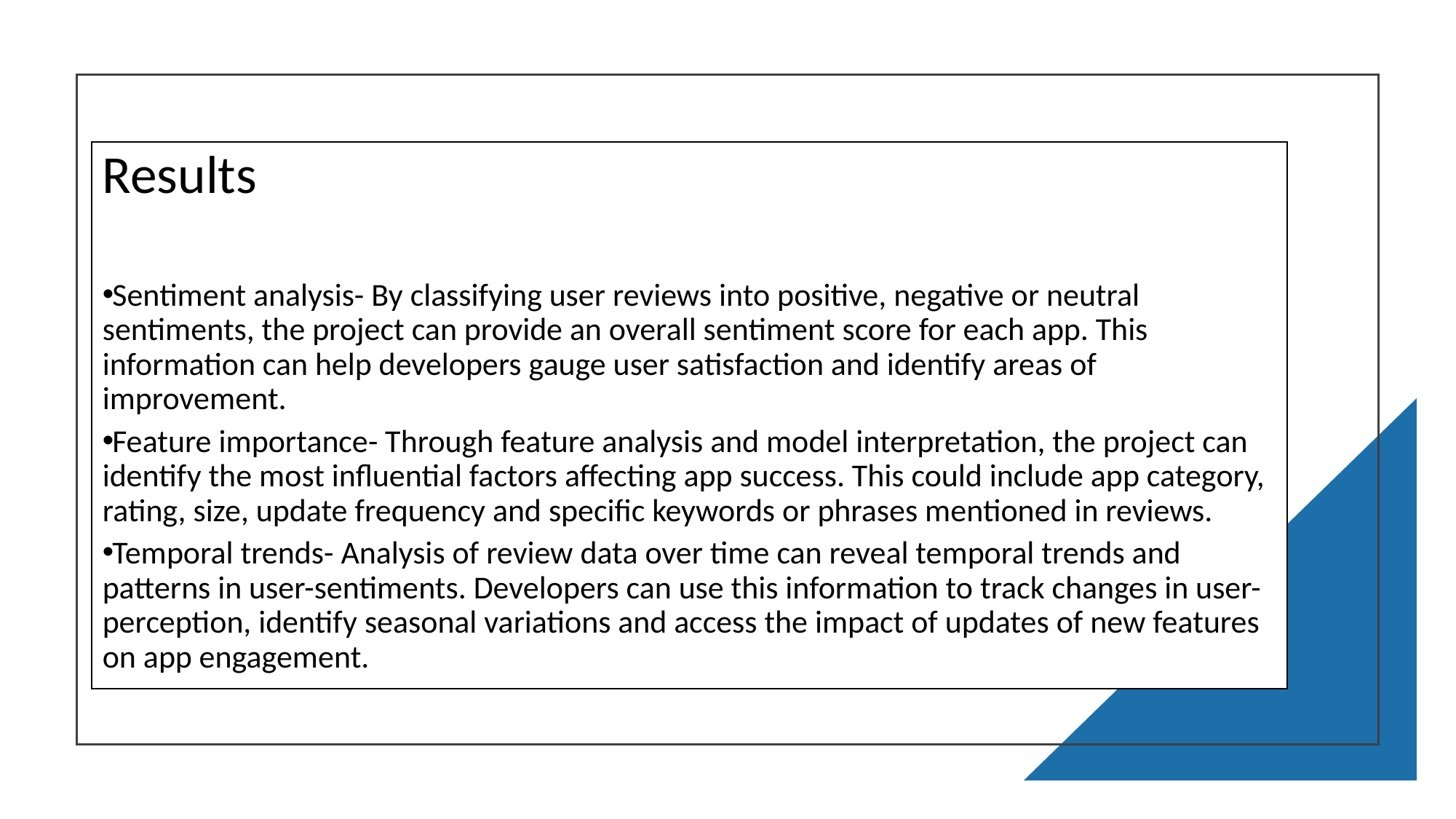

Results

Sentiment analysis- By classifying user reviews into positive, negative or neutral sentiments, the project can provide an overall sentiment score for each app. This information can help developers gauge user satisfaction and identify areas of improvement.
Feature importance- Through feature analysis and model interpretation, the project can identify the most influential factors affecting app success. This could include app category, rating, size, update frequency and specific keywords or phrases mentioned in reviews.
Temporal trends- Analysis of review data over time can reveal temporal trends and patterns in user-sentiments. Developers can use this information to track changes in user-perception, identify seasonal variations and access the impact of updates of new features on app engagement.